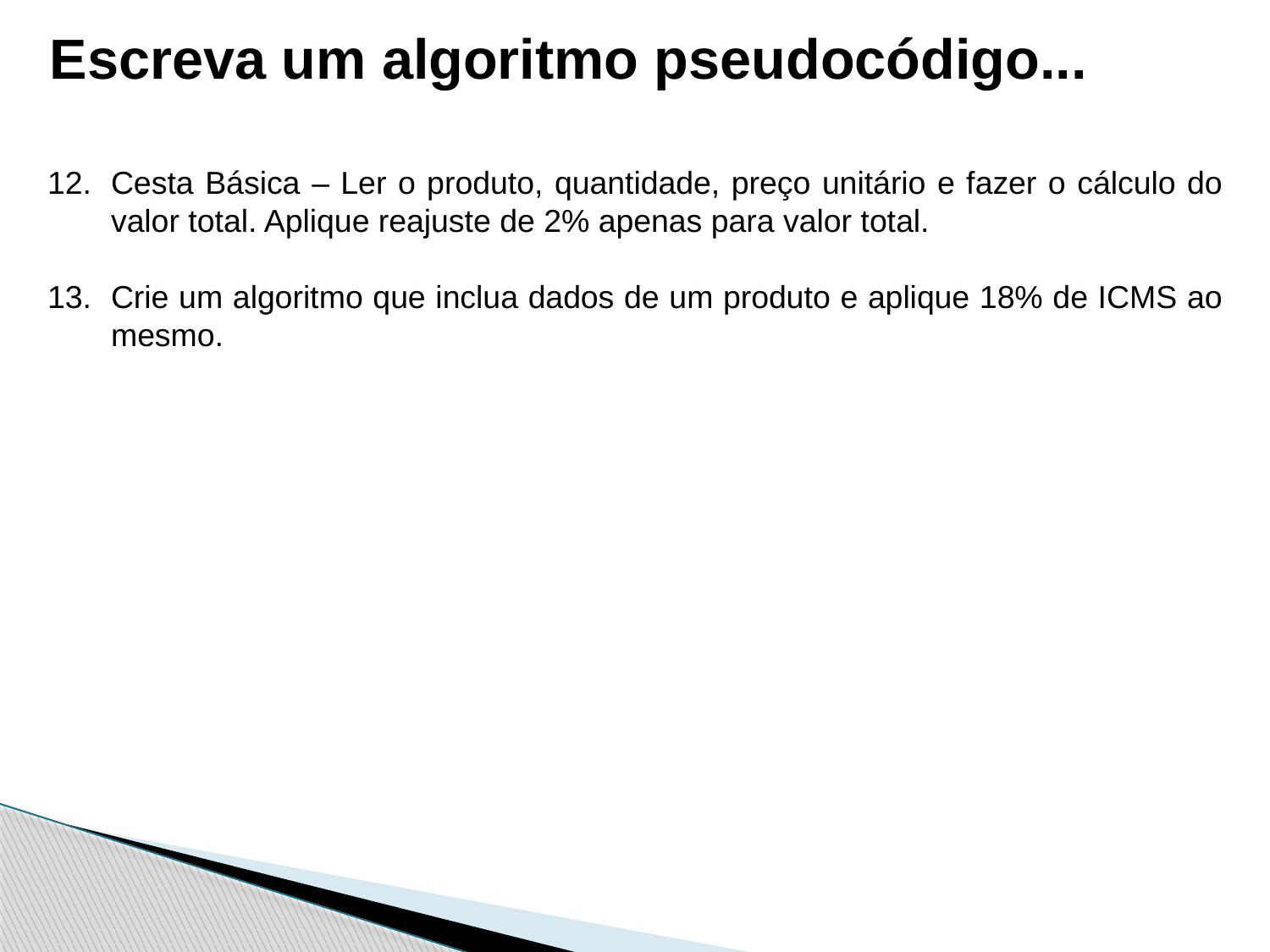

Escreva um algoritmo pseudocódigo...
Cesta Básica – Ler o produto, quantidade, preço unitário e fazer o cálculo do valor total. Aplique reajuste de 2% apenas para valor total.

Crie um algoritmo que inclua dados de um produto e aplique 18% de ICMS ao mesmo.